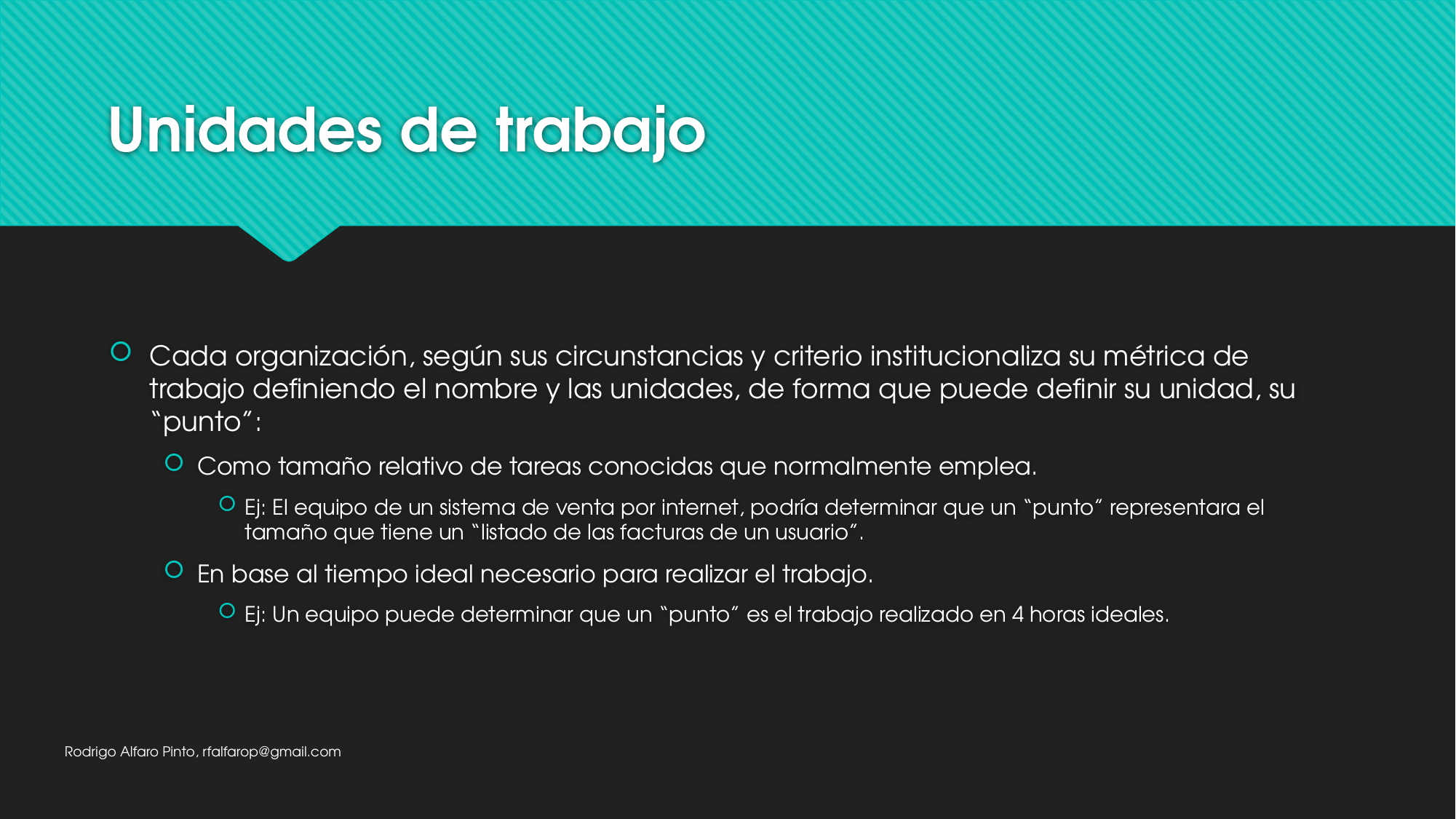

# Unidades de trabajo
Cada organización, según sus circunstancias y criterio institucionaliza su métrica de trabajo definiendo el nombre y las unidades, de forma que puede definir su unidad, su “punto”:
Como tamaño relativo de tareas conocidas que normalmente emplea.
Ej: El equipo de un sistema de venta por internet, podría determinar que un “punto” representara el tamaño que tiene un “listado de las facturas de un usuario”.
En base al tiempo ideal necesario para realizar el trabajo.
Ej: Un equipo puede determinar que un “punto” es el trabajo realizado en 4 horas ideales.
Rodrigo Alfaro Pinto, rfalfarop@gmail.com